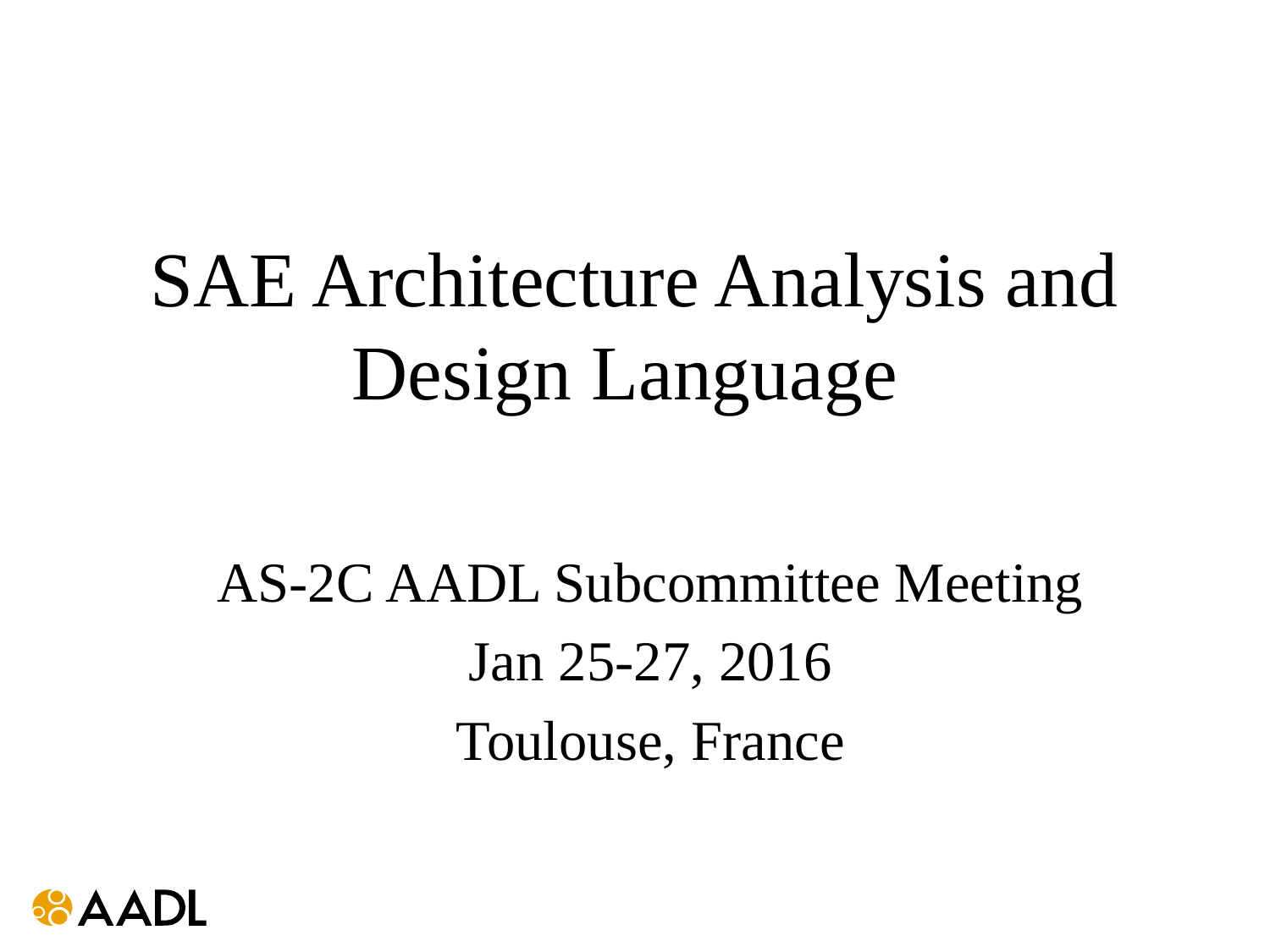

# SAE Architecture Analysis and Design Language
AS-2C AADL Subcommittee Meeting
Jan 25-27, 2016
Toulouse, France